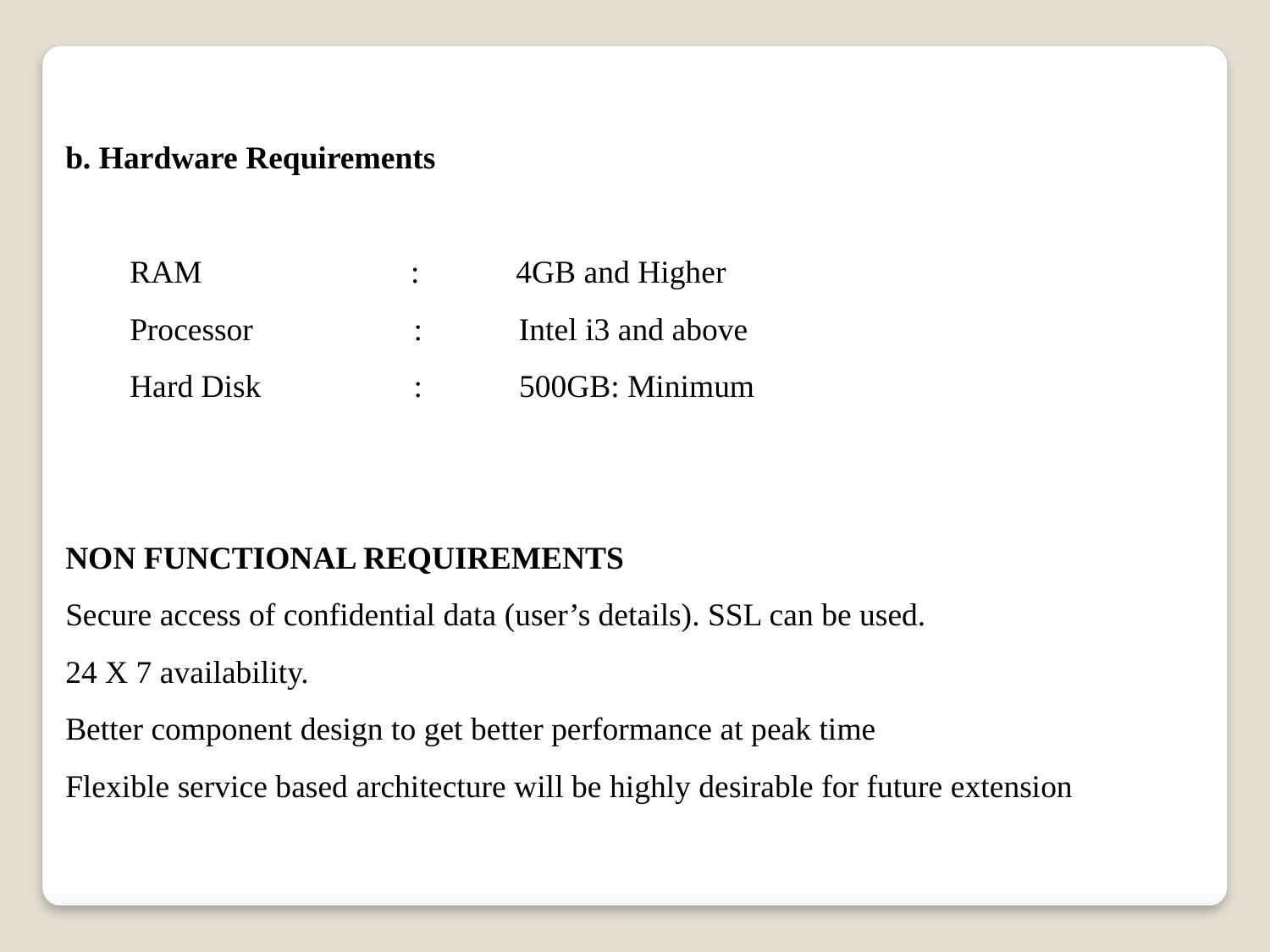

b. Hardware Requirements

        RAM                          :            4GB and Higher
        Processor                    :            Intel i3 and above
        Hard Disk                   :            500GB: Minimum

NON Functional Requirements
Secure access of confidential data (user’s details). SSL can be used.
24 X 7 availability.
Better component design to get better performance at peak time
Flexible service based architecture will be highly desirable for future extension